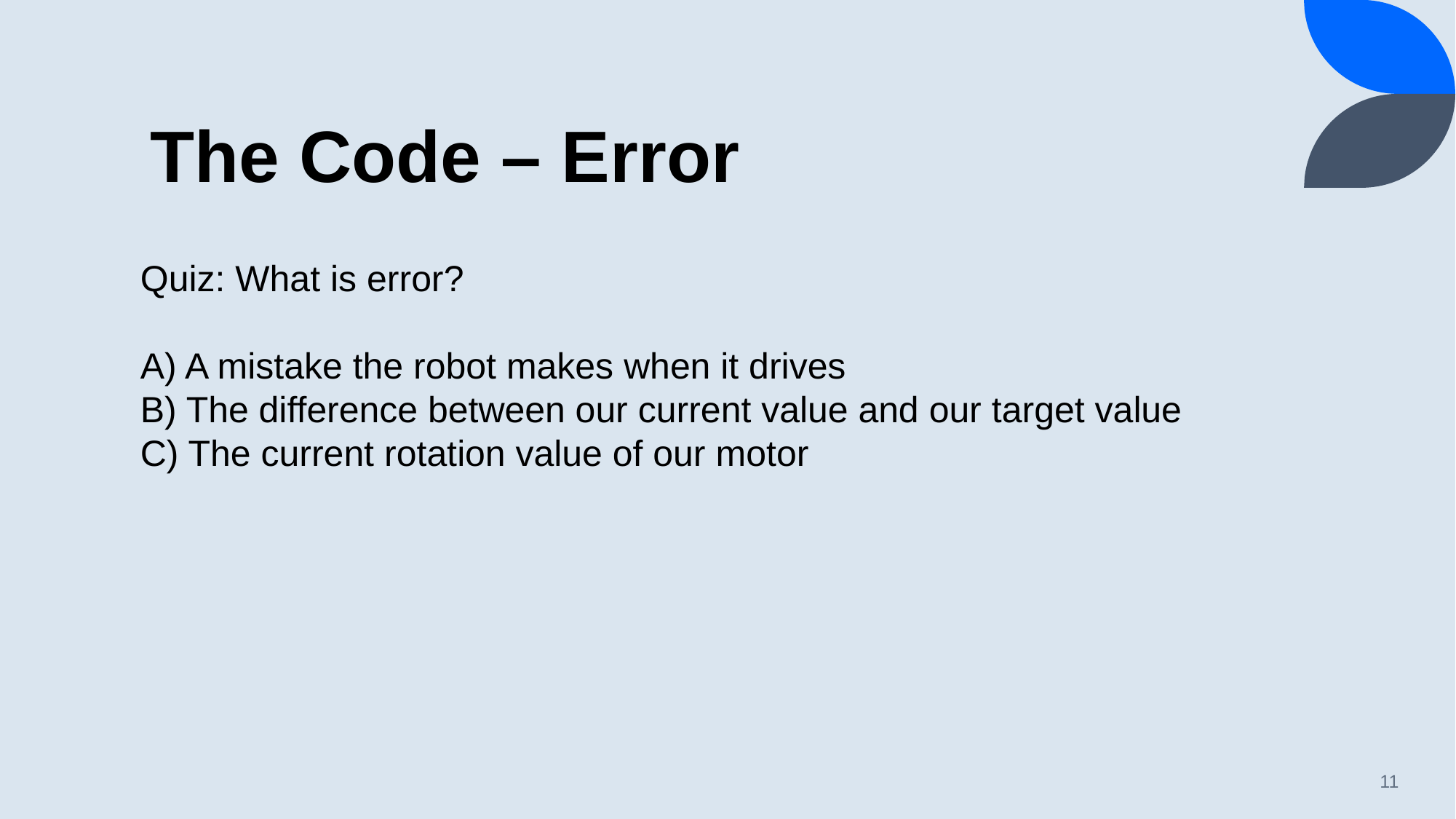

# The Code – Error
Quiz: What is error?
A) A mistake the robot makes when it drives
B) The difference between our current value and our target value
C) The current rotation value of our motor
11